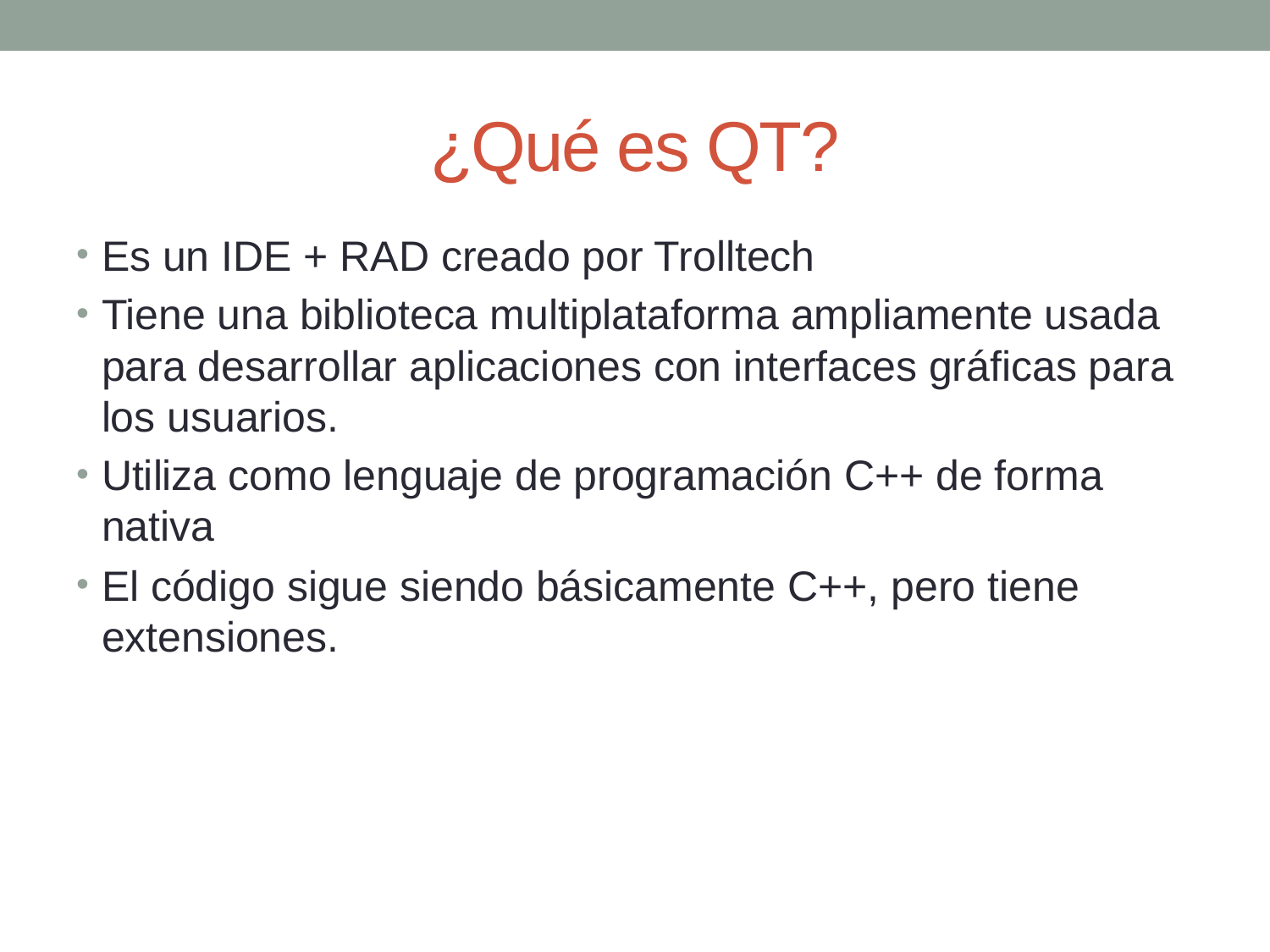

# ¿Qué es QT?
Es un IDE + RAD creado por Trolltech
Tiene una biblioteca multiplataforma ampliamente usada para desarrollar aplicaciones con interfaces gráficas para los usuarios.
Utiliza como lenguaje de programación C++ de forma nativa
El código sigue siendo básicamente C++, pero tiene extensiones.